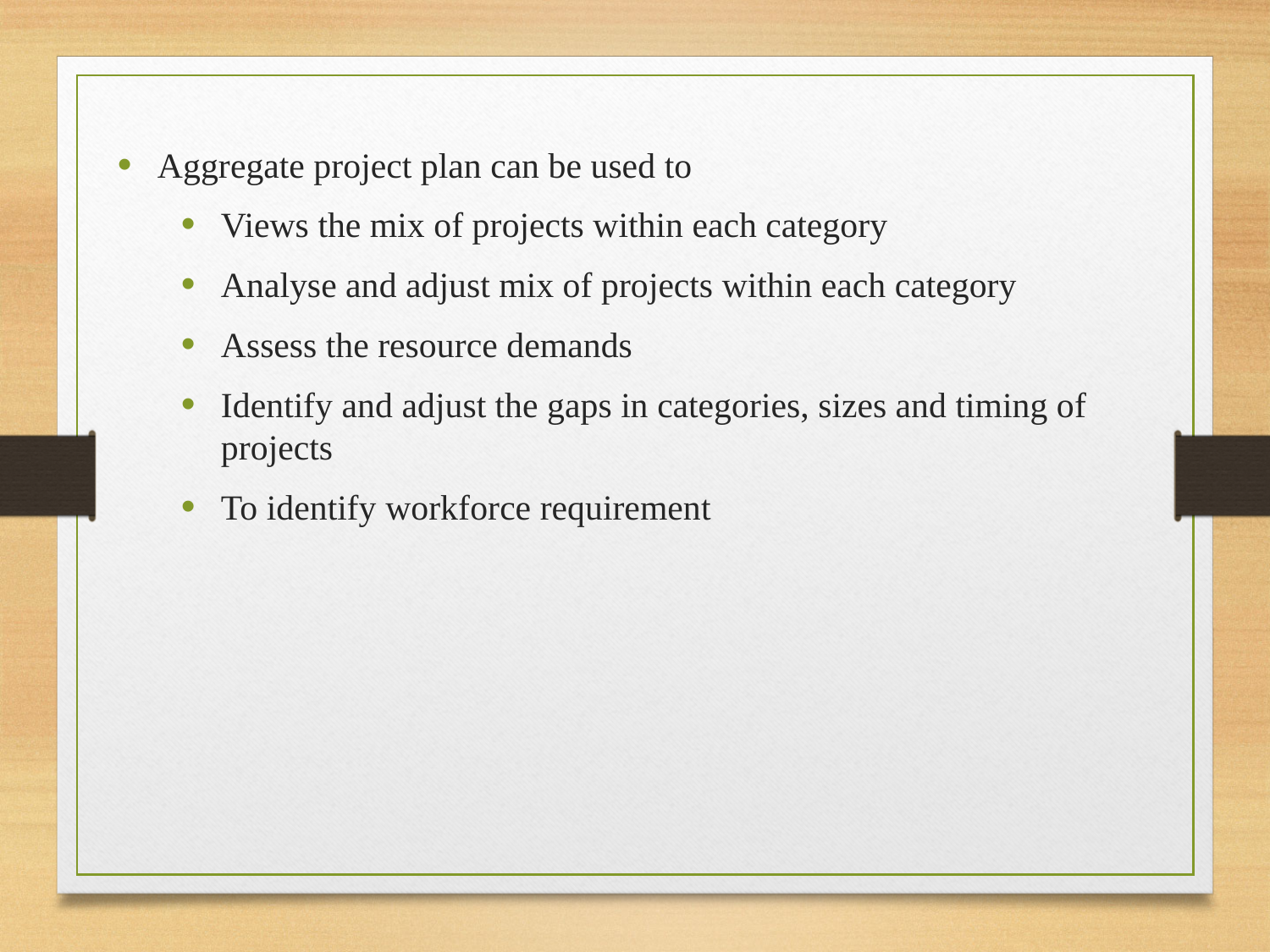

Aggregate project plan can be used to
Views the mix of projects within each category
Analyse and adjust mix of projects within each category
Assess the resource demands
Identify and adjust the gaps in categories, sizes and timing of projects
To identify workforce requirement